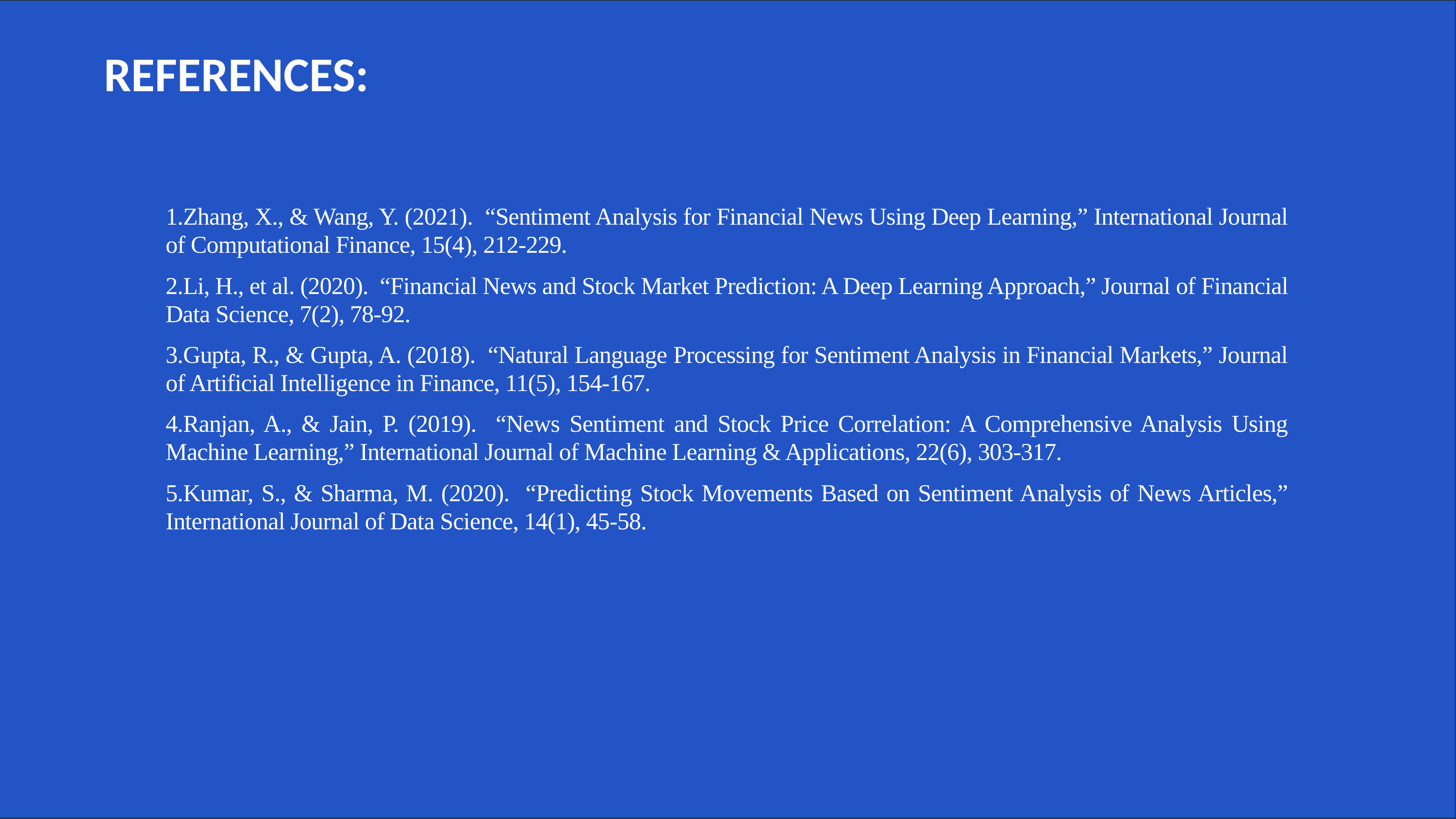

1.Zhang, X., & Wang, Y. (2021).  “Sentiment Analysis for Financial News Using Deep Learning,” International Journal of Computational Finance, 15(4), 212-229.
2.Li, H., et al. (2020).  “Financial News and Stock Market Prediction: A Deep Learning Approach,” Journal of Financial Data Science, 7(2), 78-92.
3.Gupta, R., & Gupta, A. (2018).  “Natural Language Processing for Sentiment Analysis in Financial Markets,” Journal of Artificial Intelligence in Finance, 11(5), 154-167.
4.Ranjan, A., & Jain, P. (2019).  “News Sentiment and Stock Price Correlation: A Comprehensive Analysis Using Machine Learning,” International Journal of Machine Learning & Applications, 22(6), 303-317.
5.Kumar, S., & Sharma, M. (2020).  “Predicting Stock Movements Based on Sentiment Analysis of News Articles,” International Journal of Data Science, 14(1), 45-58.
REFERENCES: